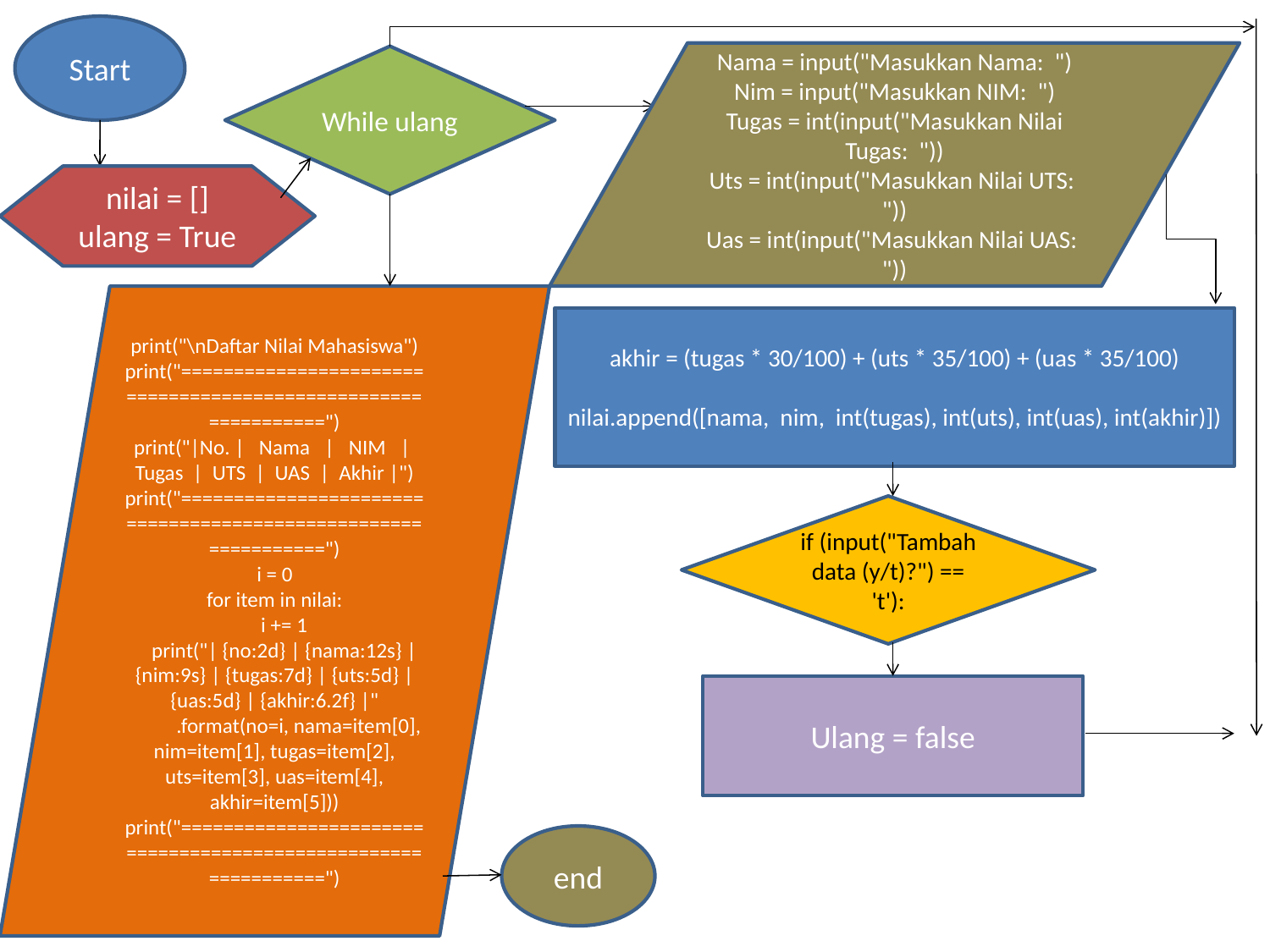

Start
Nama = input("Masukkan Nama:  ")
Nim = input("Masukkan NIM:  ")
Tugas = int(input("Masukkan Nilai Tugas:  "))
Uts = int(input("Masukkan Nilai UTS:  "))
Uas = int(input("Masukkan Nilai UAS:  "))
While ulang
nilai = []
ulang = True
print("\nDaftar Nilai Mahasiswa")
print("==============================================================")
print("|No. |   Nama   |   NIM   |  Tugas  |  UTS  |  UAS  |  Akhir |")
print("==============================================================")
i = 0
for item in nilai:
    i += 1
    print("| {no:2d} | {nama:12s} | {nim:9s} | {tugas:7d} | {uts:5d} | {uas:5d} | {akhir:6.2f} |"
          .format(no=i, nama=item[0], nim=item[1], tugas=item[2], uts=item[3], uas=item[4], akhir=item[5]))
print("==============================================================")
akhir = (tugas * 30/100) + (uts * 35/100) + (uas * 35/100)
nilai.append([nama,  nim,  int(tugas), int(uts), int(uas), int(akhir)])
if (input("Tambah data (y/t)?") == 't'):
Ulang = false
end